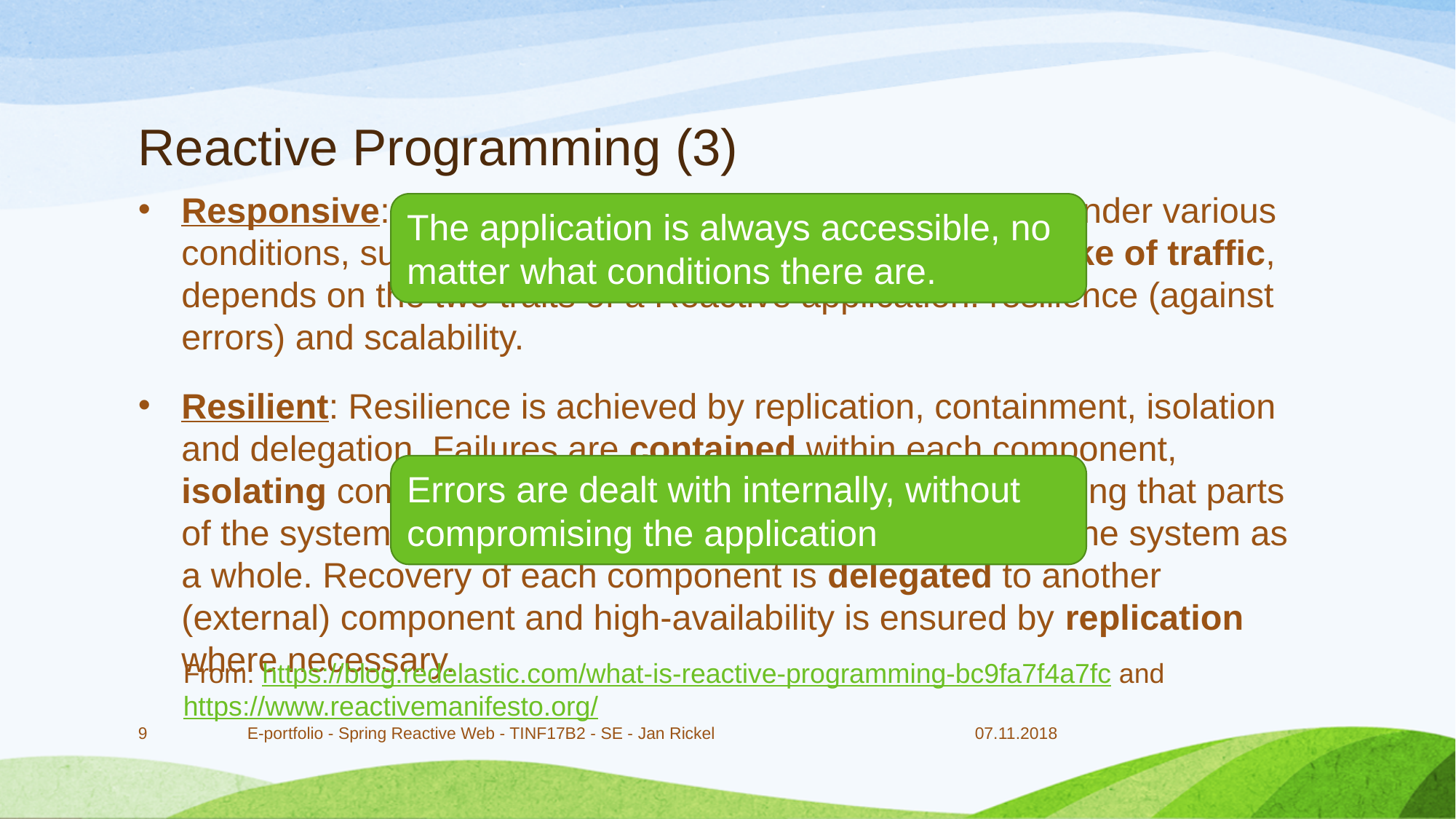

# Reactive Programming (3)
Responsive: Quickness and a positive user experience under various conditions, such as failure of an external system or a spike of traffic, depends on the two traits of a Reactive application: resilience (against errors) and scalability.
Resilient: Resilience is achieved by replication, containment, isolation and delegation. Failures are contained within each component, isolating components from each other and thereby ensuring that parts of the system can fail and recover without compromising the system as a whole. Recovery of each component is delegated to another (external) component and high-availability is ensured by replication where necessary.
The application is always accessible, no matter what conditions there are.
Errors are dealt with internally, without compromising the application
From: https://blog.redelastic.com/what-is-reactive-programming-bc9fa7f4a7fc and https://www.reactivemanifesto.org/
9
E-portfolio - Spring Reactive Web - TINF17B2 - SE - Jan Rickel
07.11.2018